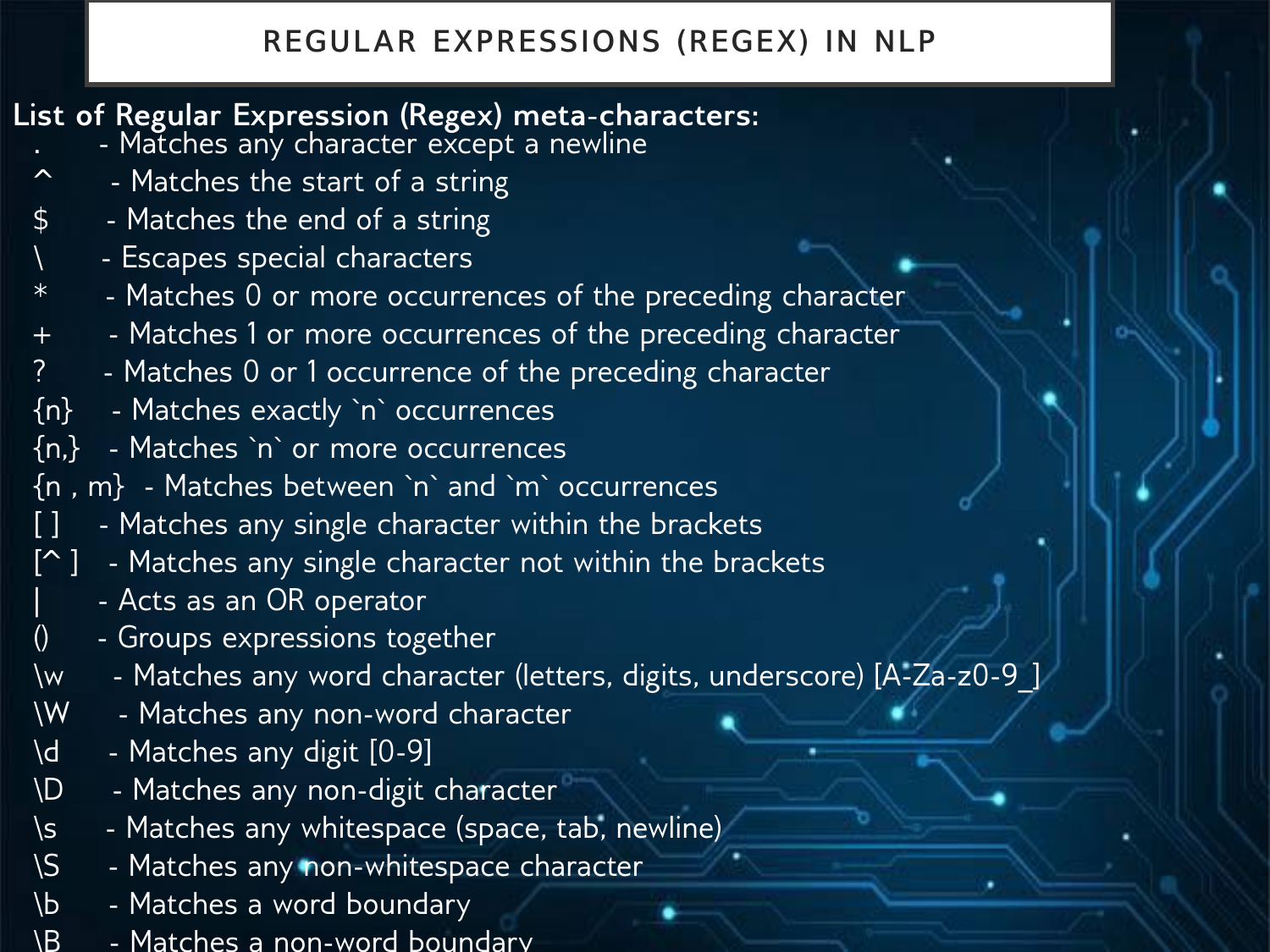

# Regular Expressions (Regex) in NLP
List of Regular Expression (Regex) meta-characters:
.      - Matches any character except a newline
^      - Matches the start of a string
$      - Matches the end of a string
\      - Escapes special characters
*      - Matches 0 or more occurrences of the preceding character
+      - Matches 1 or more occurrences of the preceding character
?      - Matches 0 or 1 occurrence of the preceding character
{n}    - Matches exactly `n` occurrences
{n,}   - Matches `n` or more occurrences
{n , m}  - Matches between `n` and `m` occurrences
[ ]    - Matches any single character within the brackets
[^ ]   - Matches any single character not within the brackets
|      - Acts as an OR operator
()     - Groups expressions together
\w     - Matches any word character (letters, digits, underscore) [A-Za-z0-9_]
\W     - Matches any non-word character
\d     - Matches any digit [0-9]
\D     - Matches any non-digit character
\s     - Matches any whitespace (space, tab, newline)
\S     - Matches any non-whitespace character
\b     - Matches a word boundary
\B     - Matches a non-word boundary